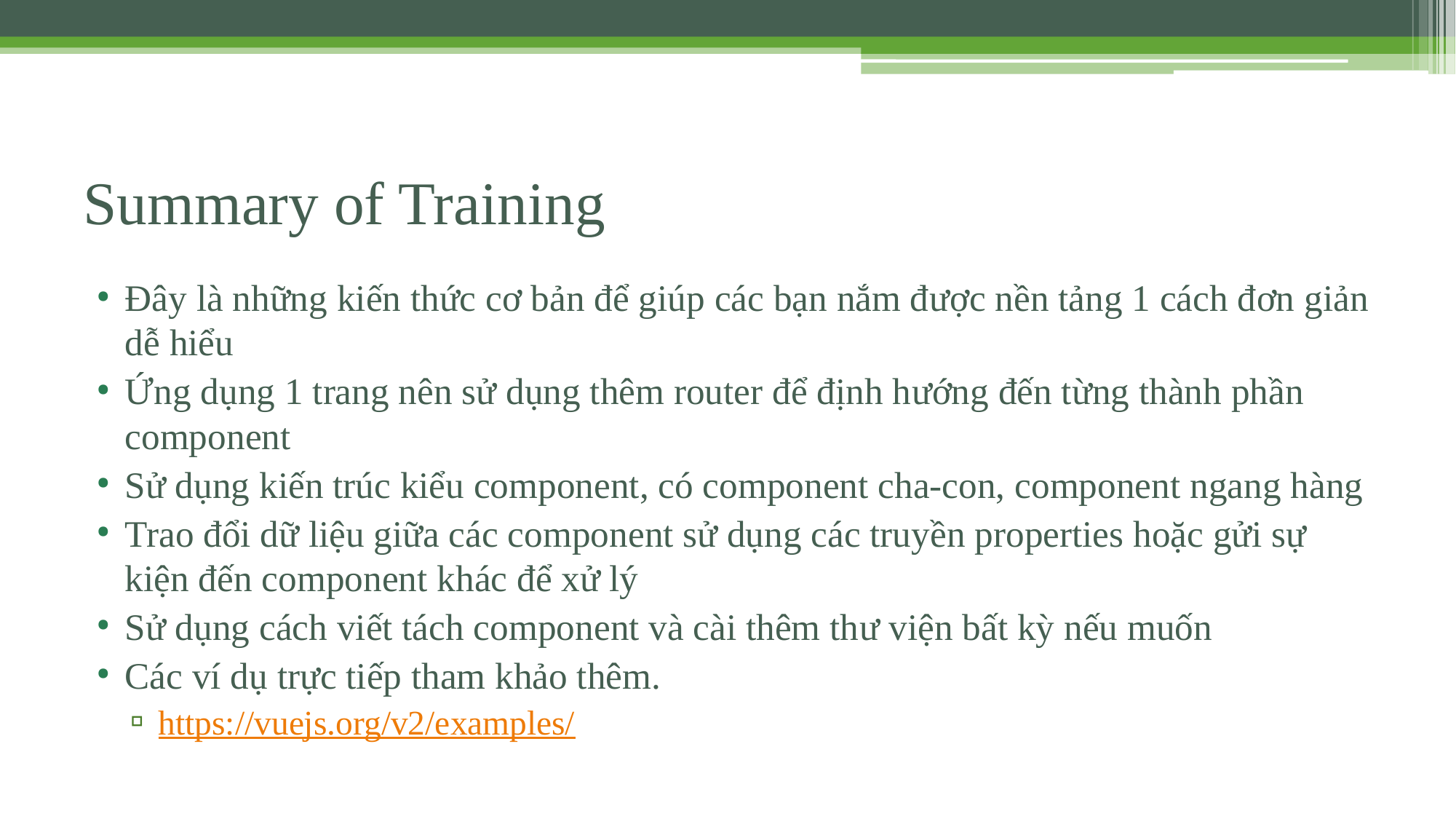

# Summary of Training
Đây là những kiến thức cơ bản để giúp các bạn nắm được nền tảng 1 cách đơn giản dễ hiểu
Ứng dụng 1 trang nên sử dụng thêm router để định hướng đến từng thành phần component
Sử dụng kiến trúc kiểu component, có component cha-con, component ngang hàng
Trao đổi dữ liệu giữa các component sử dụng các truyền properties hoặc gửi sự kiện đến component khác để xử lý
Sử dụng cách viết tách component và cài thêm thư viện bất kỳ nếu muốn
Các ví dụ trực tiếp tham khảo thêm.
https://vuejs.org/v2/examples/